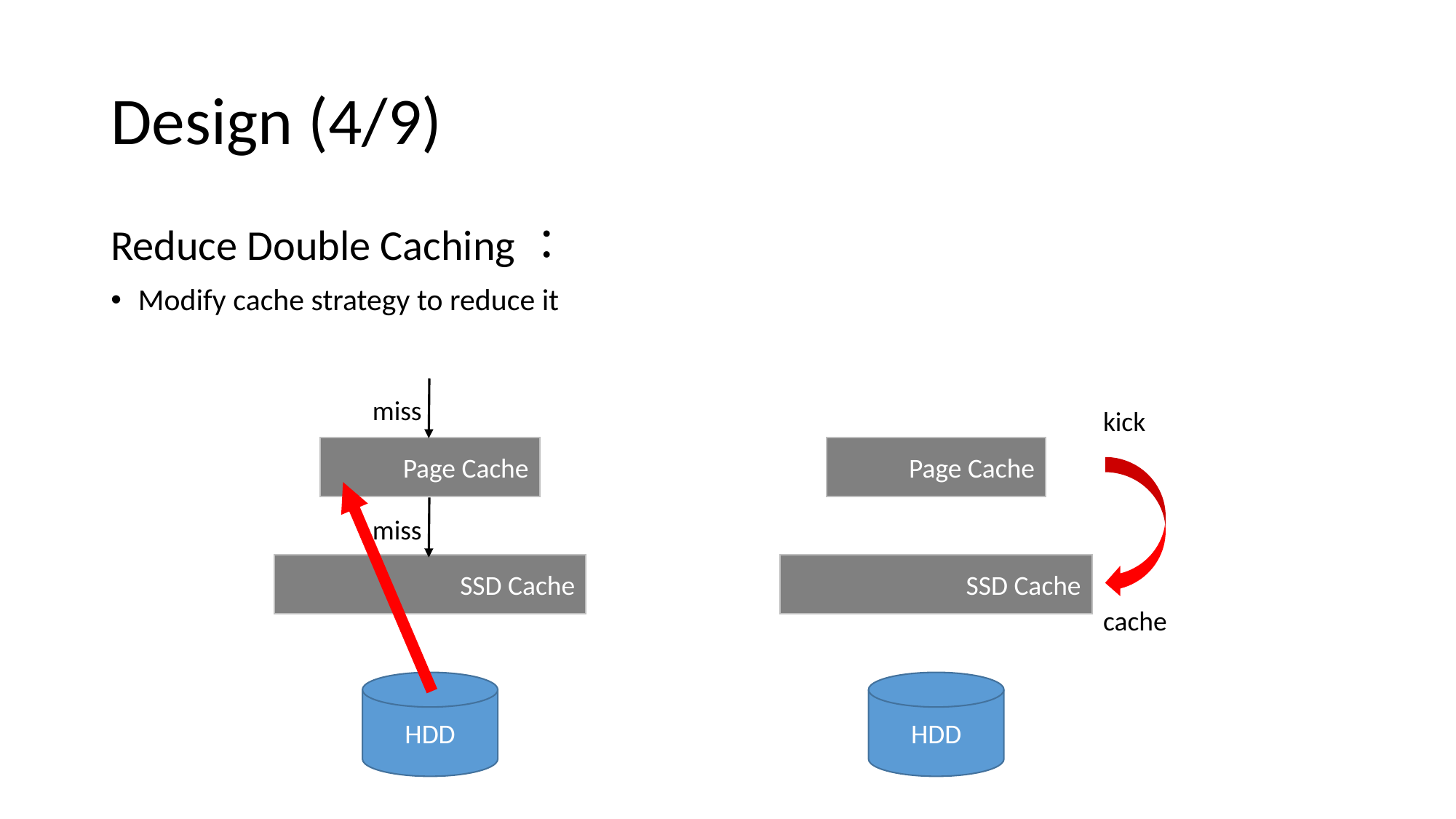

# Design (4/9)
Reduce Double Caching：
Modify cache strategy to reduce it

miss
kick
Page Cache
Page Cache

SSD Cache
HDD
miss
SSD Cache

cache
HDD